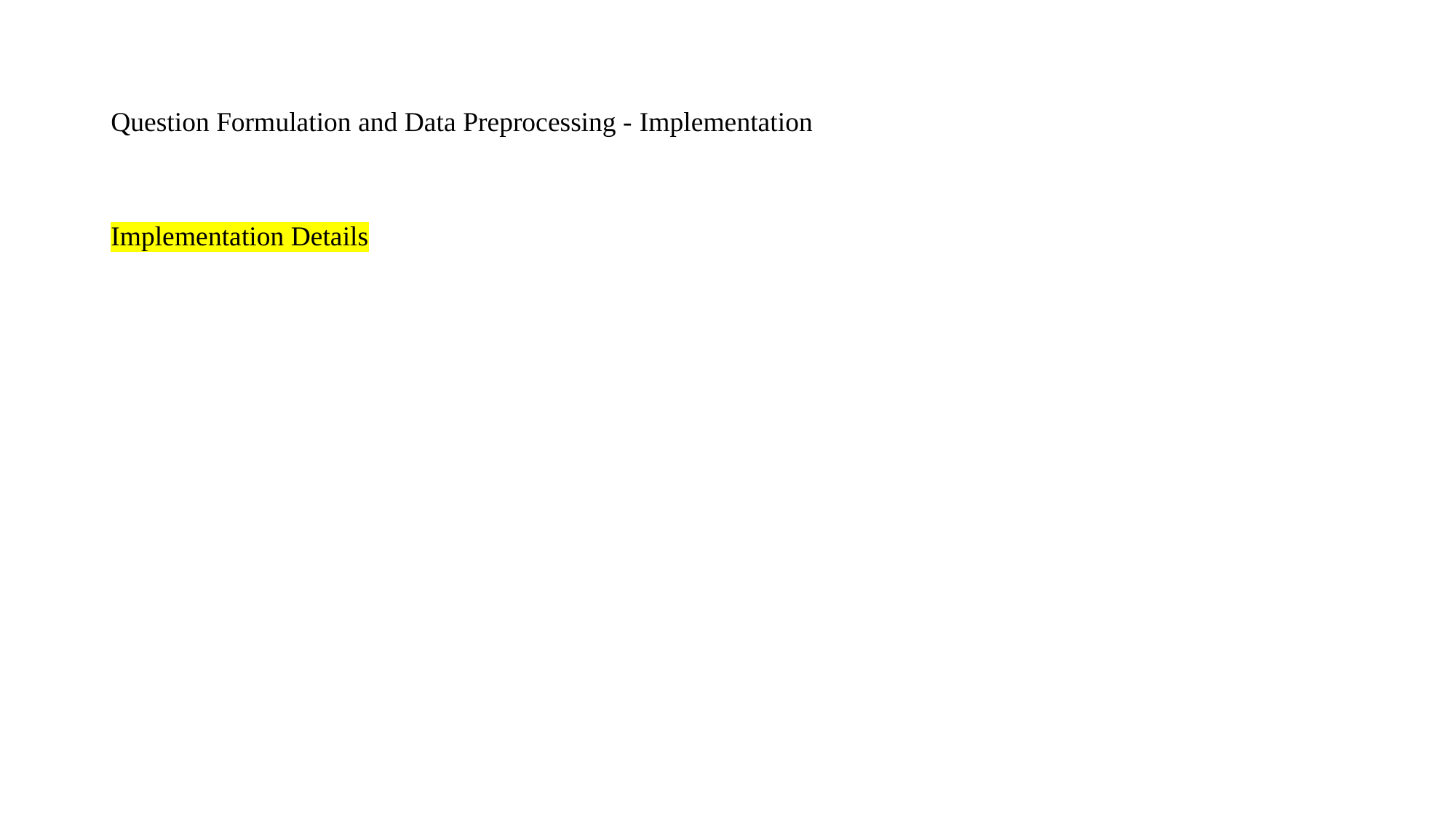

# Question Formulation and Data Preprocessing - Implementation
Implementation Details